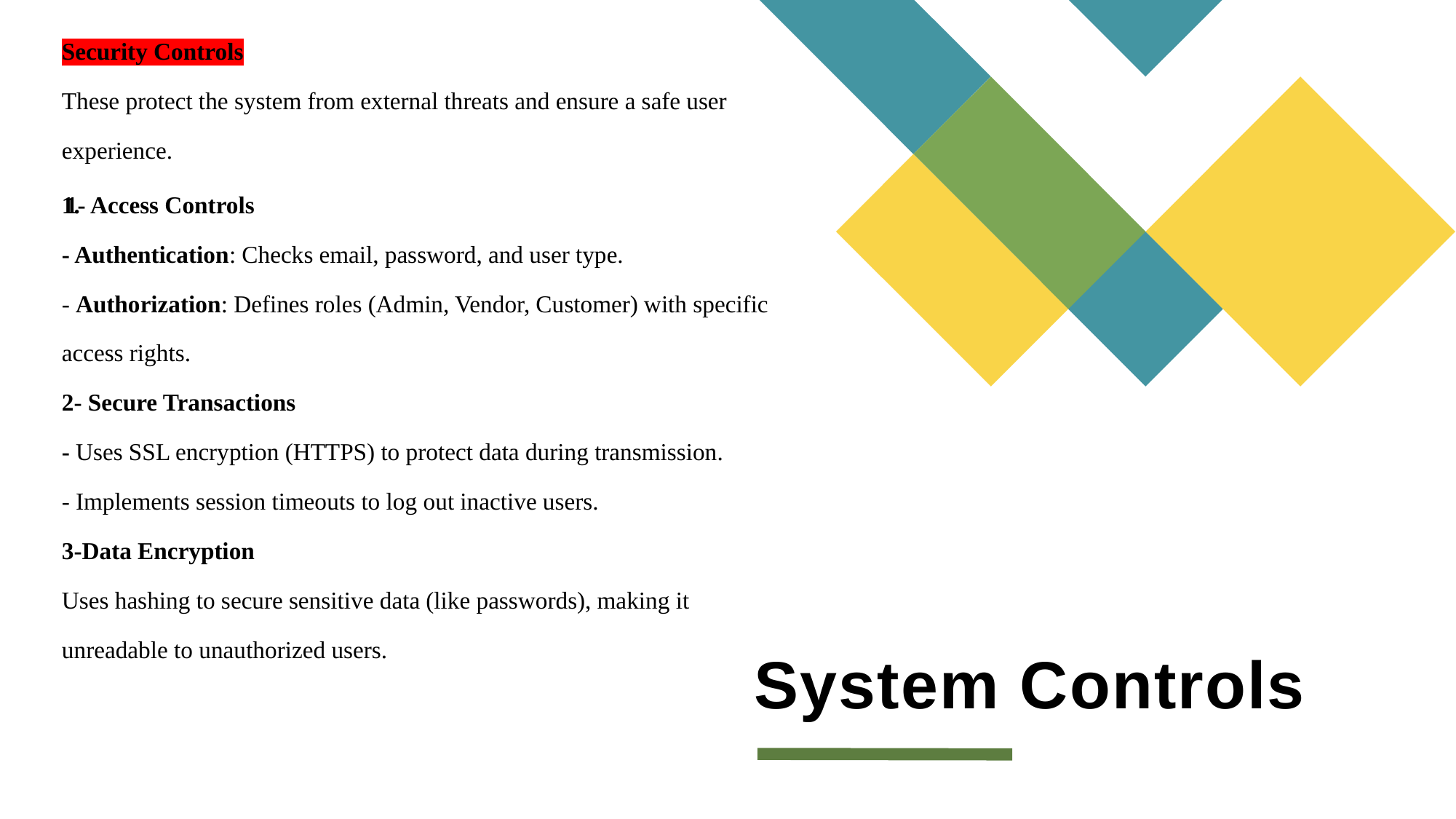

Security Controls
These protect the system from external threats and ensure a safe user experience.
1- Access Controls
- Authentication: Checks email, password, and user type.
- Authorization: Defines roles (Admin, Vendor, Customer) with specific access rights.
2- Secure Transactions
- Uses SSL encryption (HTTPS) to protect data during transmission.
- Implements session timeouts to log out inactive users.
3-Data Encryption
Uses hashing to secure sensitive data (like passwords), making it unreadable to unauthorized users.

# System Controls